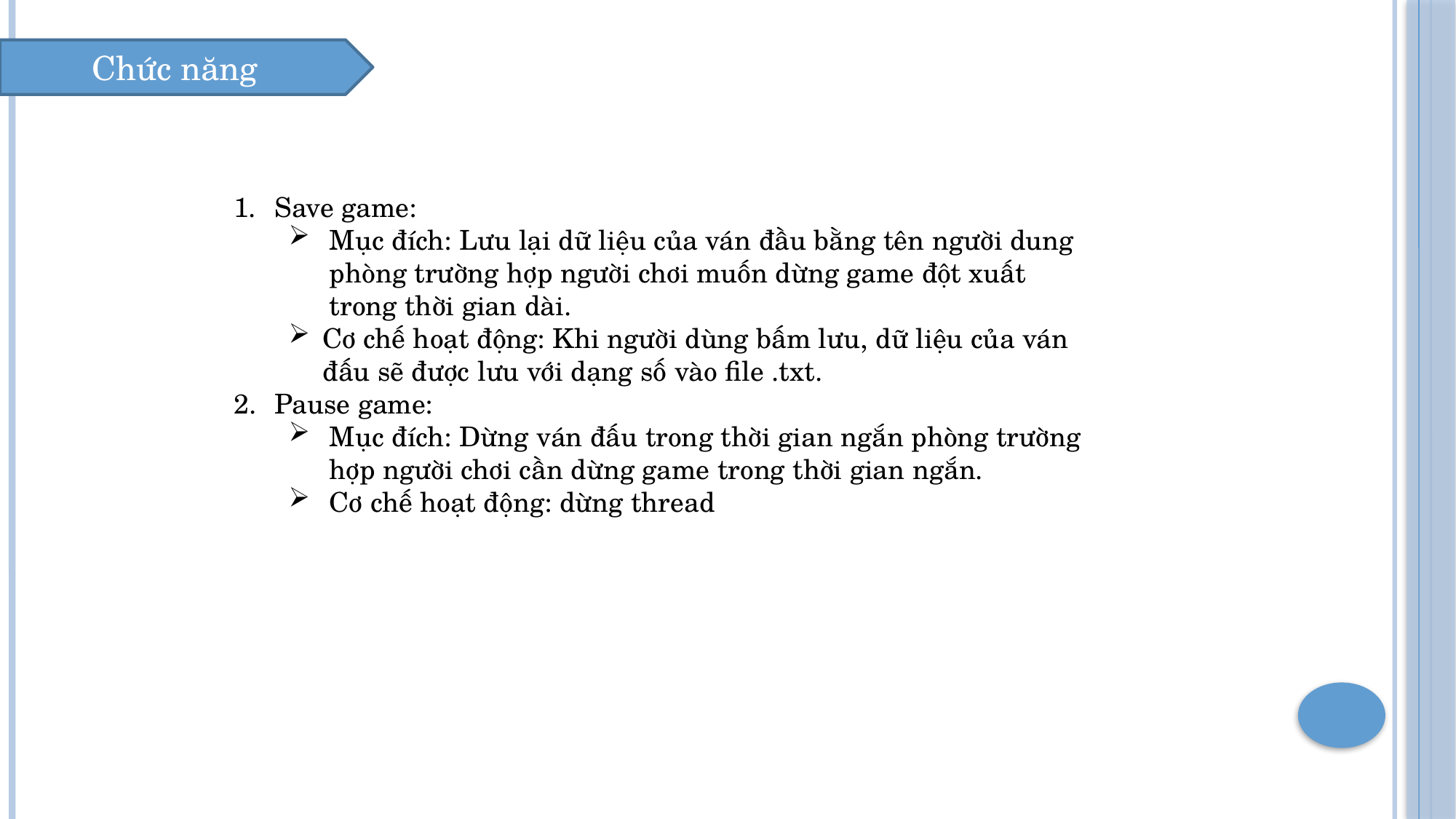

Chức năng
Save game:
Mục đích: Lưu lại dữ liệu của ván đầu bằng tên người dung phòng trường hợp người chơi muốn dừng game đột xuất trong thời gian dài.
Cơ chế hoạt động: Khi người dùng bấm lưu, dữ liệu của ván đấu sẽ được lưu với dạng số vào file .txt.
Pause game:
Mục đích: Dừng ván đấu trong thời gian ngắn phòng trường hợp người chơi cần dừng game trong thời gian ngắn.
Cơ chế hoạt động: dừng thread